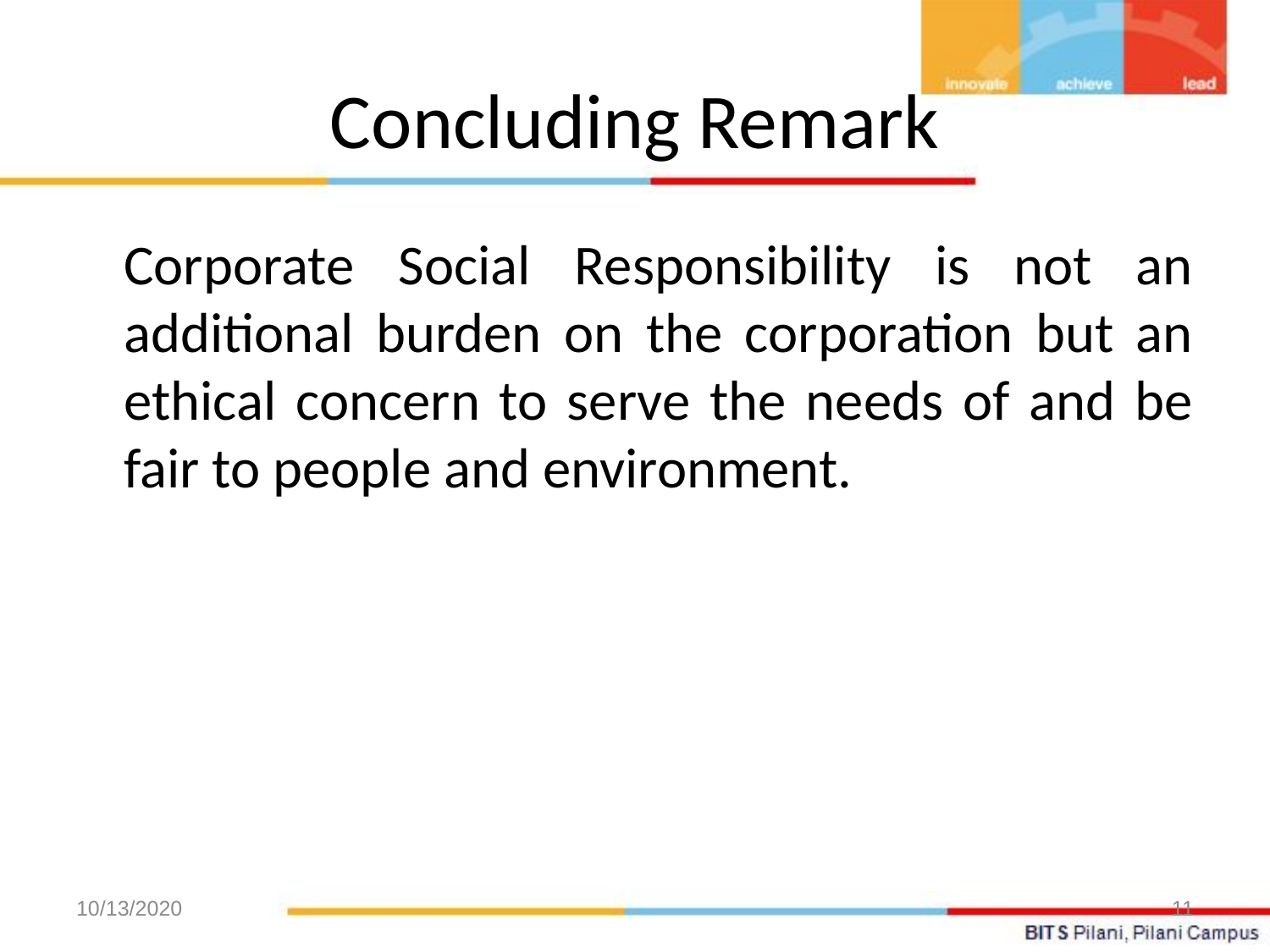

# Concluding Remark
	Corporate Social Responsibility is not an additional burden on the corporation but an ethical concern to serve the needs of and be fair to people and environment.
10/13/2020
11